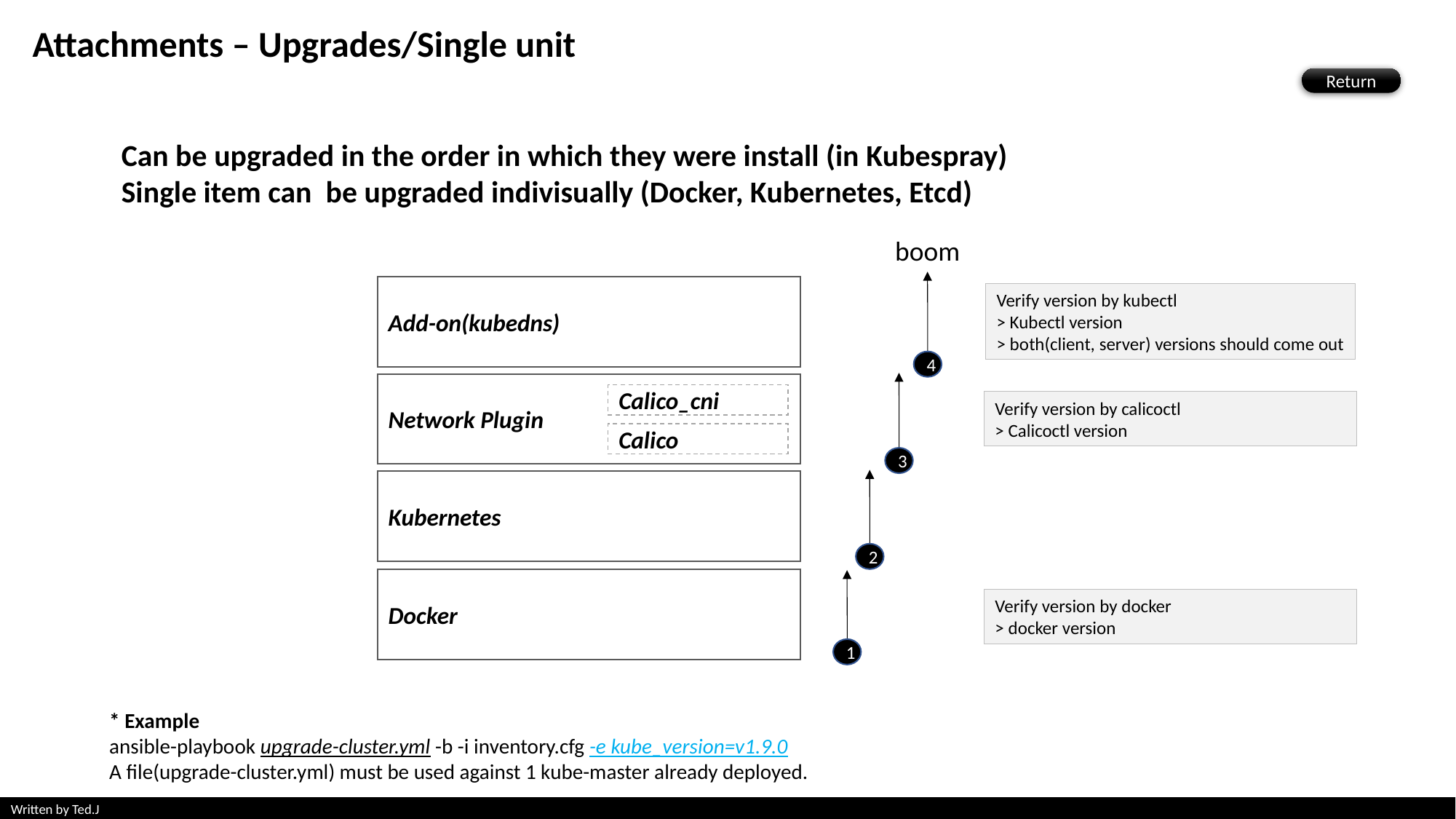

Attachments – Upgrades/Single unit
Return
Can be upgraded in the order in which they were install (in Kubespray)
Single item can  be upgraded indivisually (Docker, Kubernetes, Etcd)
boom
Add-on(kubedns)
Verify version by kubectl
> Kubectl version
> both(client, server) versions should come out
4
Network Plugin
Calico_cni
Verify version by calicoctl
> Calicoctl version
Calico
3
Kubernetes
2
Docker
Verify version by docker
> docker version
1
* Example
ansible-playbook upgrade-cluster.yml -b -i inventory.cfg -e kube_version=v1.9.0
A file(upgrade-cluster.yml) must be used against 1 kube-master already deployed.